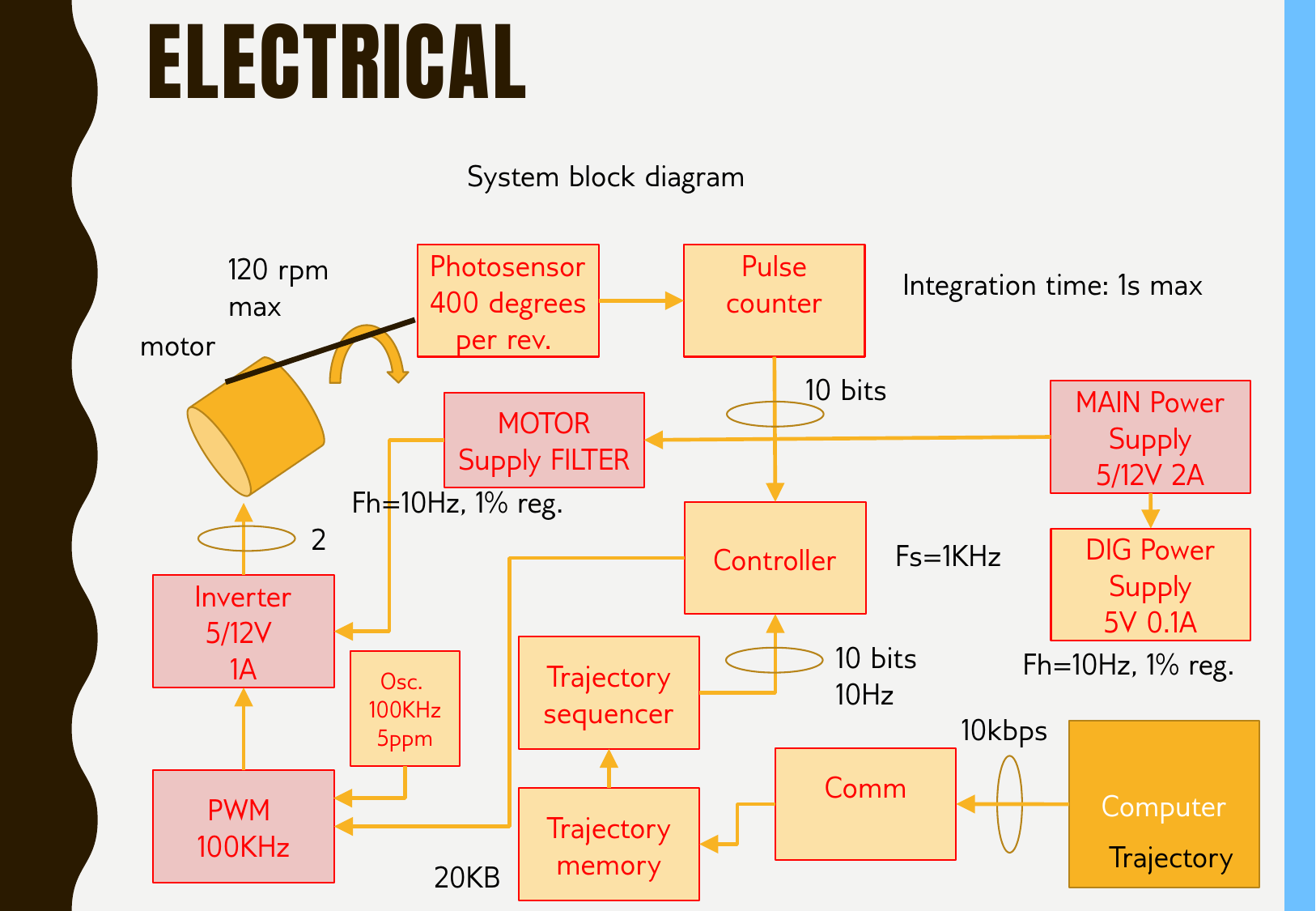

# Electrical
System block diagram
120 rpm
max
Photosensor
400 degrees per rev.
Pulse counter

Integration time: 1s max
motor

10 bits

MAIN Power Supply
5/12V 2A
MOTOR Supply FILTER

Fh=10Hz, 1% reg.
Controller
2

DIG Power Supply
5V 0.1A
Fs=1KHz
Inverter
5/12V
1A
10 bits
10Hz
Trajectory
sequencer
Fh=10Hz, 1% reg.

Osc.
100KHz
5ppm
10kbps
Computer
Comm

PWM
100KHz
Trajectory
memory

Trajectory
20KB